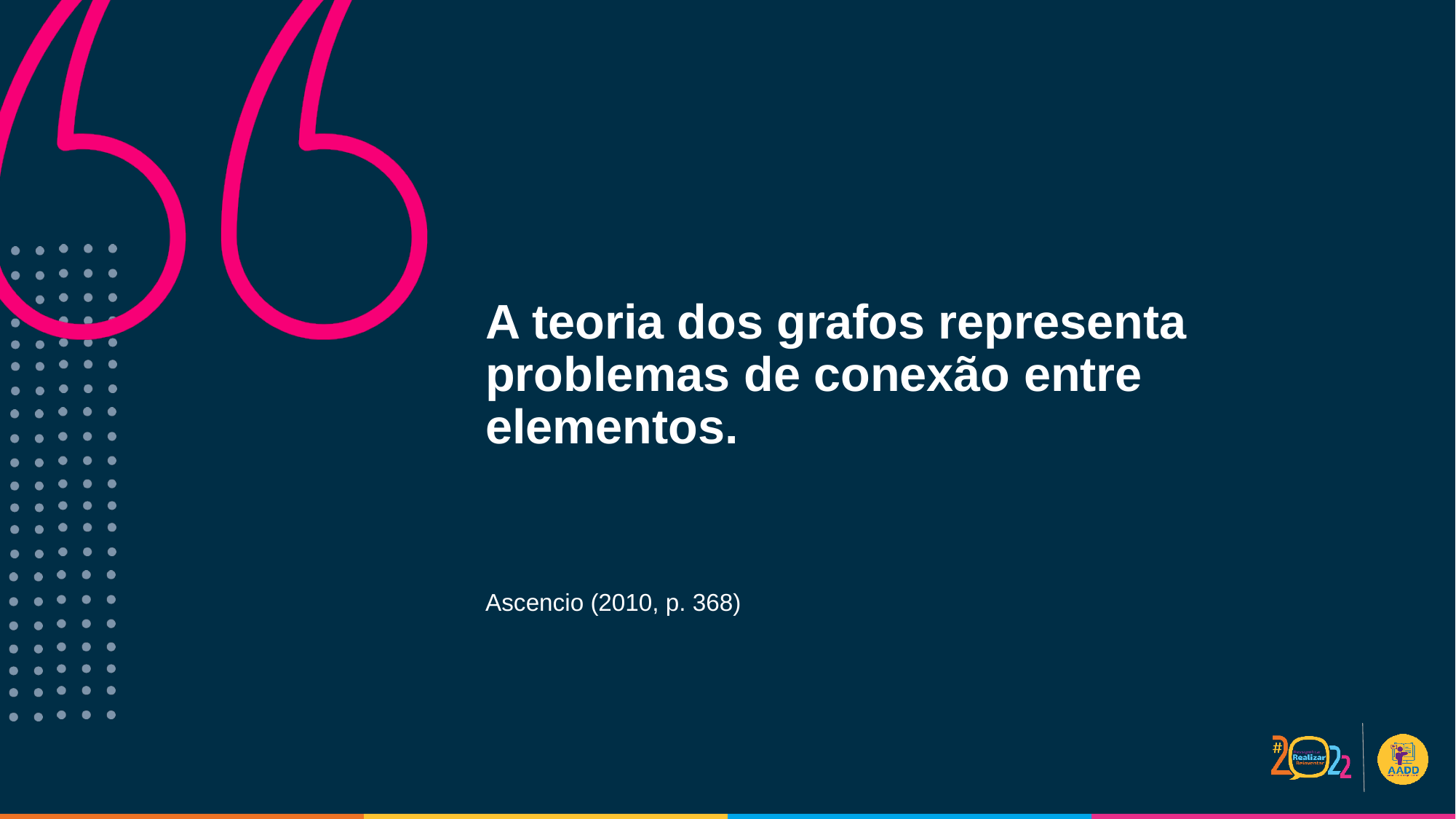

# A teoria dos grafos representa problemas de conexão entre elementos.
Ascencio (2010, p. 368)